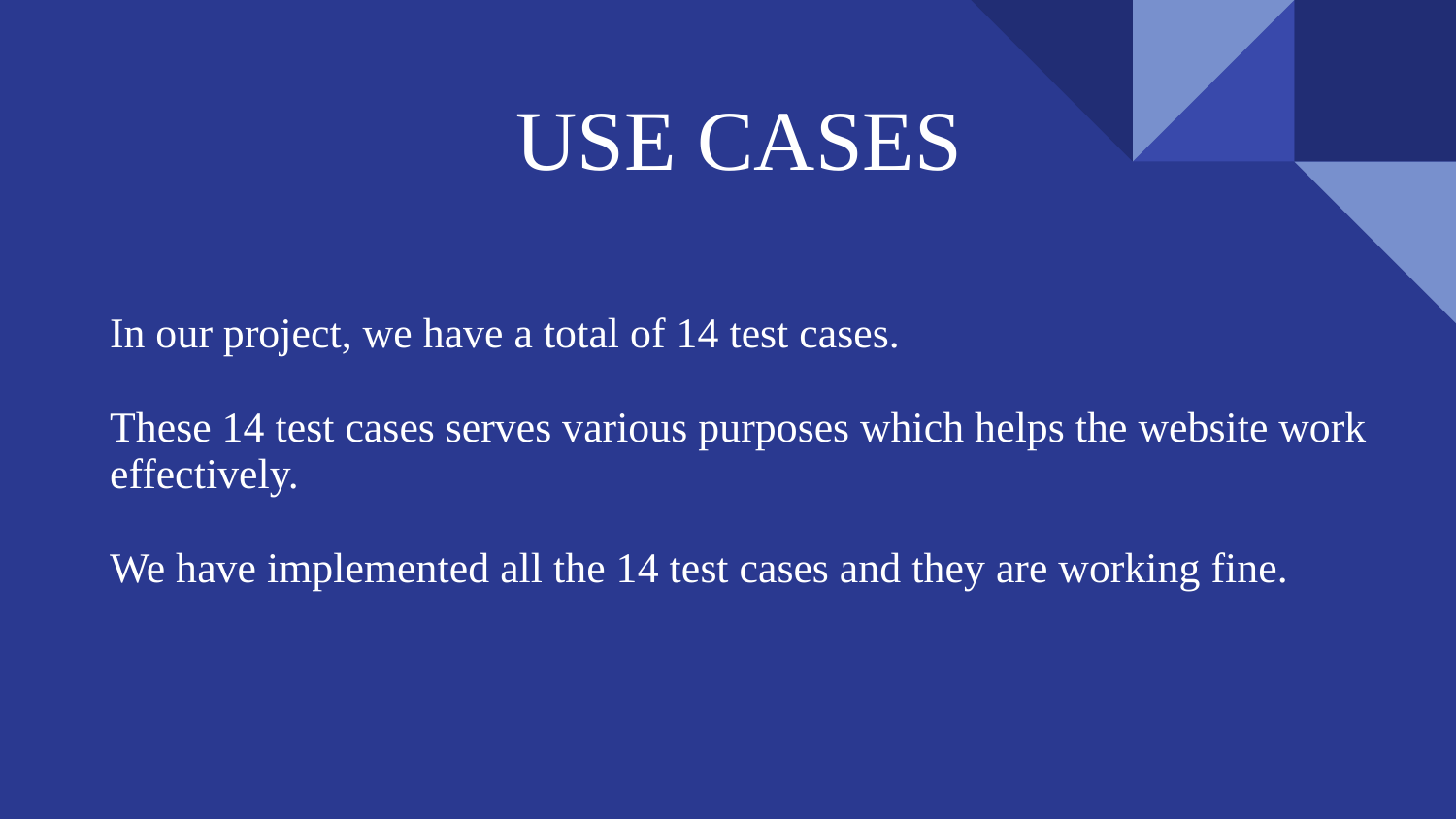

# USE CASES
In our project, we have a total of 14 test cases.

These 14 test cases serves various purposes which helps the website work effectively.

We have implemented all the 14 test cases and they are working fine.